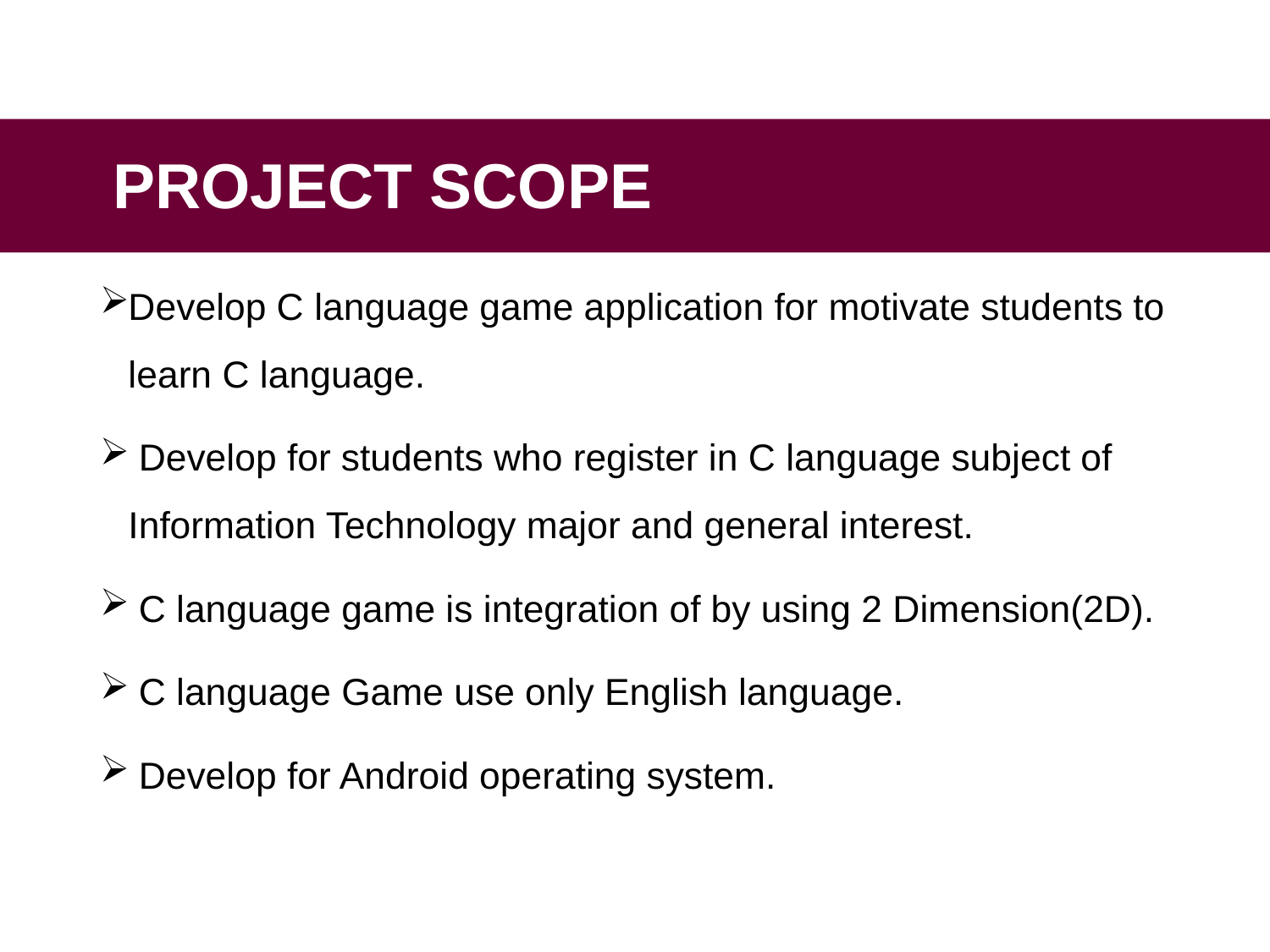

PROJECT SCOPE
#
Develop C language game application for motivate students to learn C language.
 Develop for students who register in C language subject of Information Technology major and general interest.
 C language game is integration of by using 2 Dimension(2D).
 C language Game use only English language.
 Develop for Android operating system.